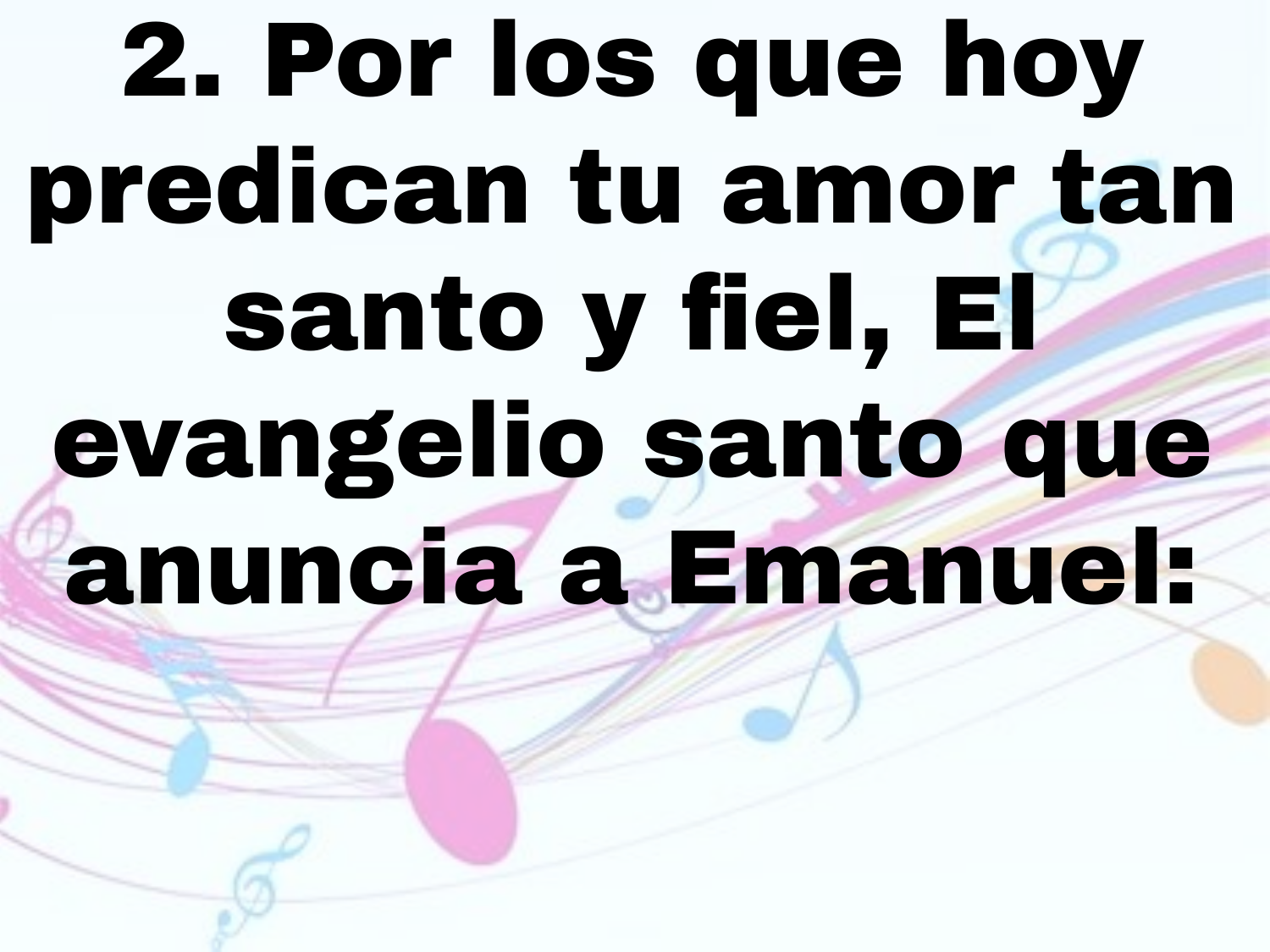

2. Por los que hoy predican tu amor tan santo y fiel, El evangelio santo que anuncia a Emanuel: